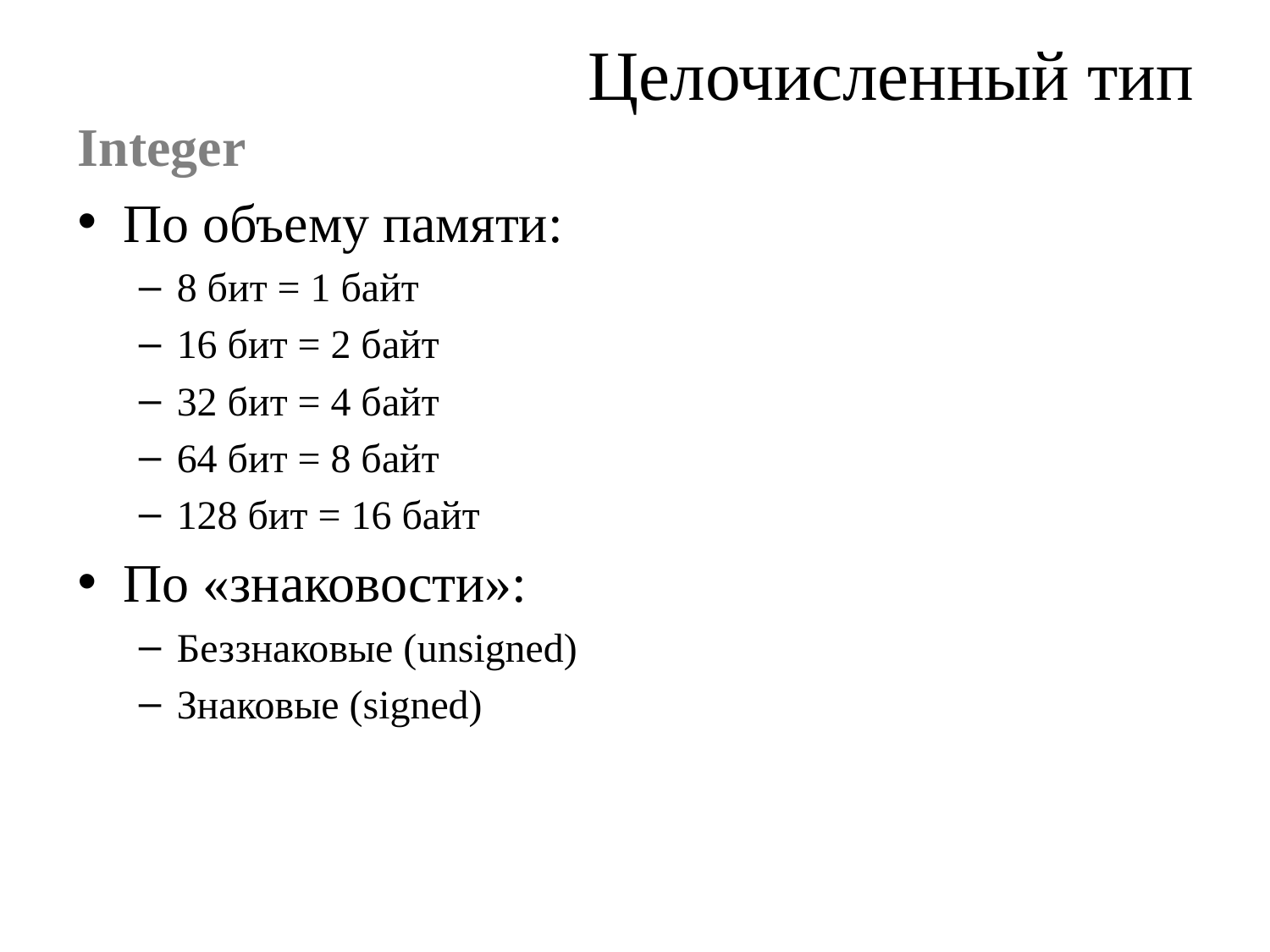

# Целочисленный тип
Integer
По объему памяти:
8 бит = 1 байт
16 бит = 2 байт
32 бит = 4 байт
64 бит = 8 байт
128 бит = 16 байт
По «знаковости»:
Беззнаковые (unsigned)
Знаковые (signed)